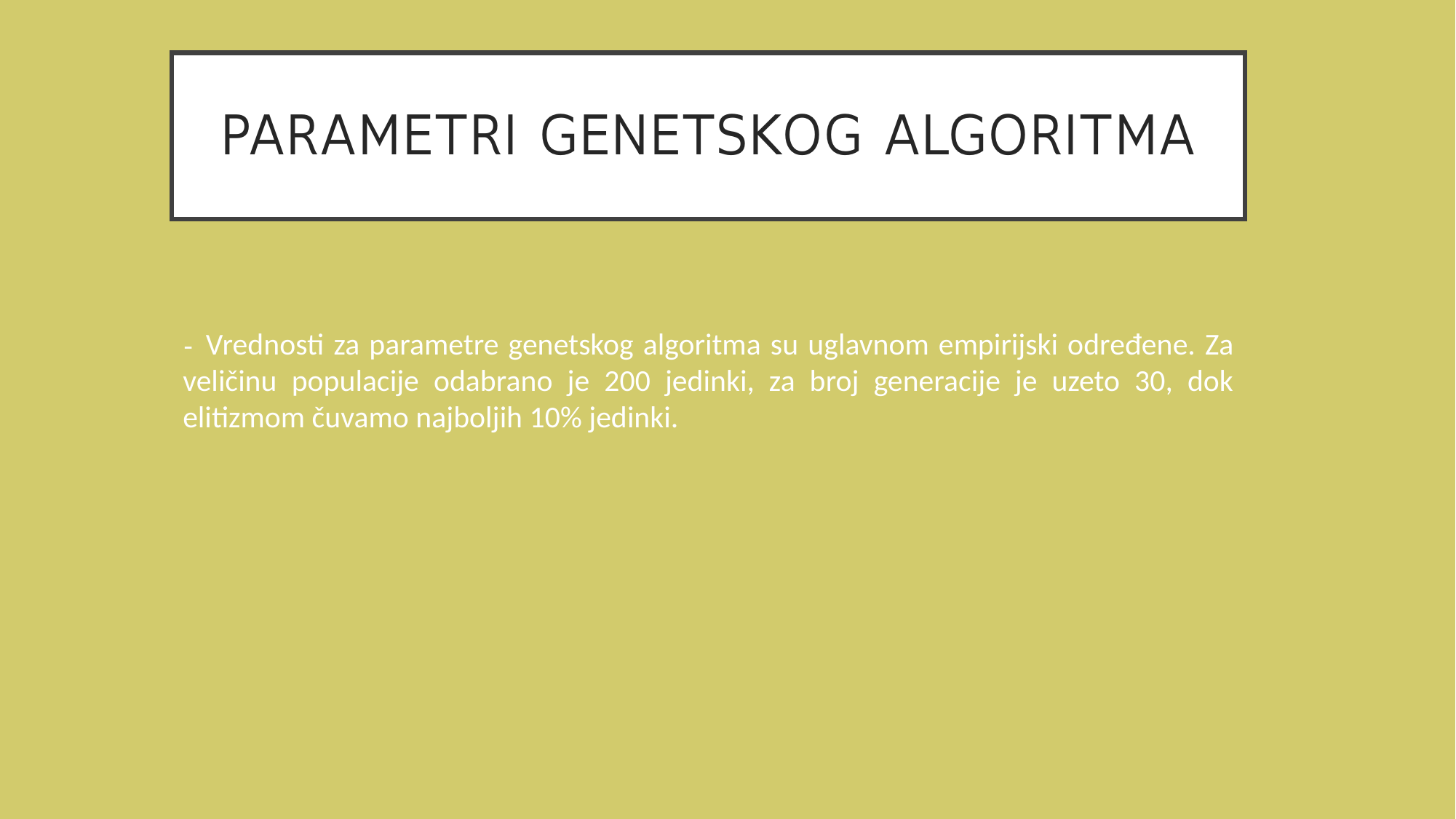

# Parametri genetskog algoritma

- Vrednosti za parametre genetskog algoritma su uglavnom empirijski određene. Za veličinu populacije odabrano je 200 jedinki, za broj generacije je uzeto 30, dok elitizmom čuvamo najboljih 10% jedinki.